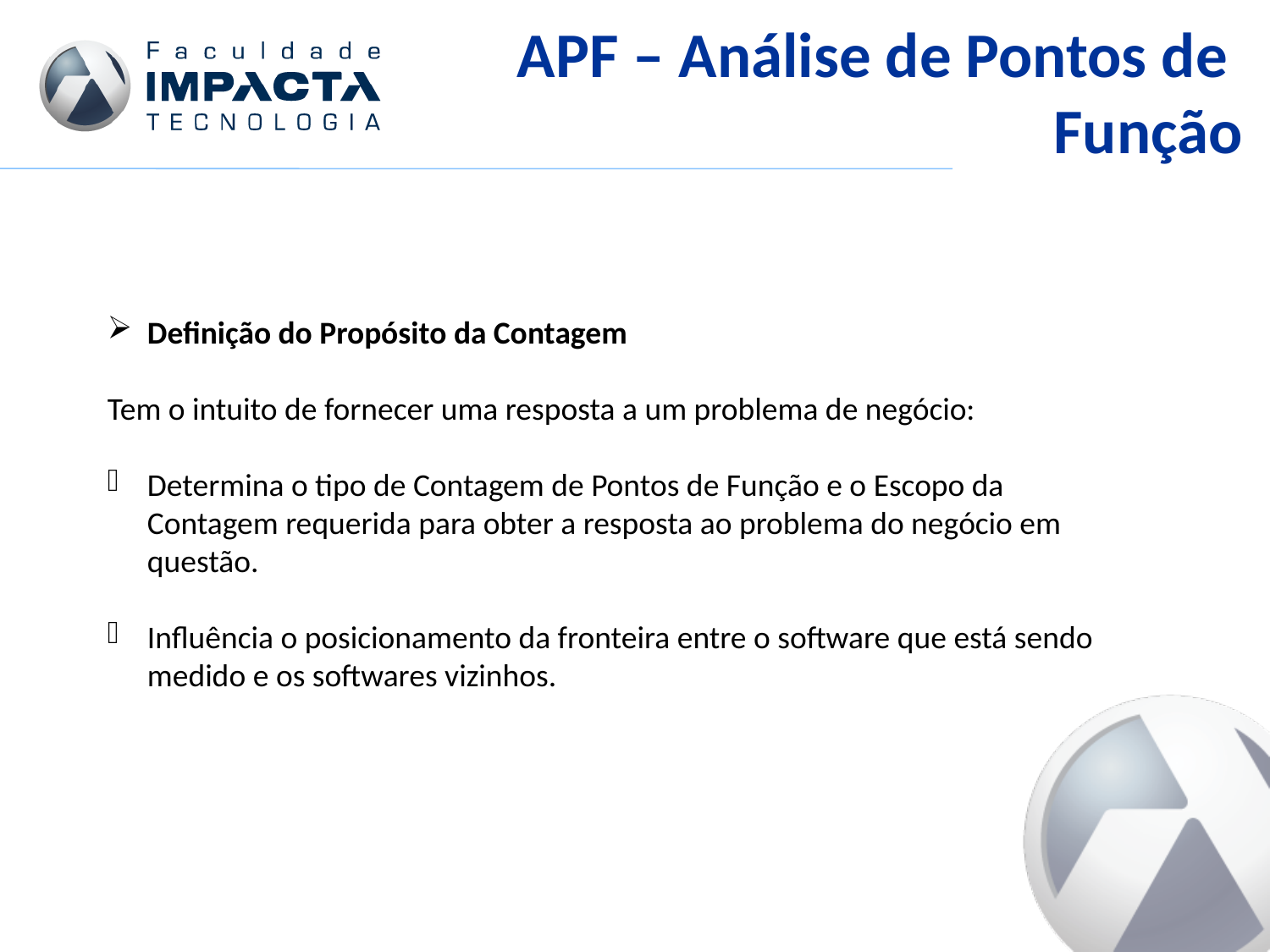

APF – Análise de Pontos de
Função
Definição do Propósito da Contagem

Tem o intuito de fornecer uma resposta a um problema de negócio:

Determina o tipo de Contagem de Pontos de Função e o Escopo da Contagem requerida para obter a resposta ao problema do negócio em questão.

Influência o posicionamento da fronteira entre o software que está sendo medido e os softwares vizinhos.